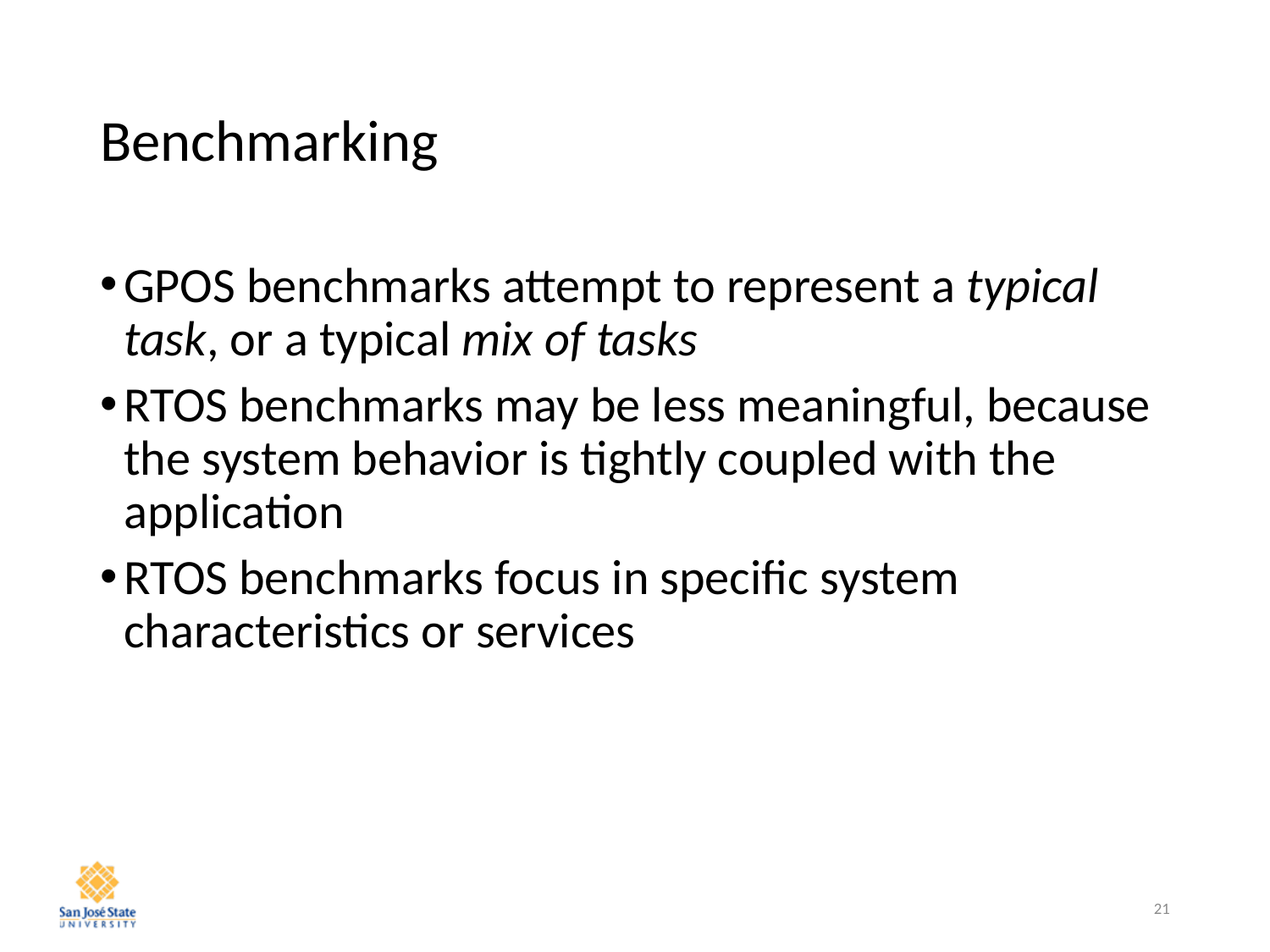

# Benchmarking
GPOS benchmarks attempt to represent a typical task, or a typical mix of tasks
RTOS benchmarks may be less meaningful, because the system behavior is tightly coupled with the application
RTOS benchmarks focus in specific system characteristics or services
21